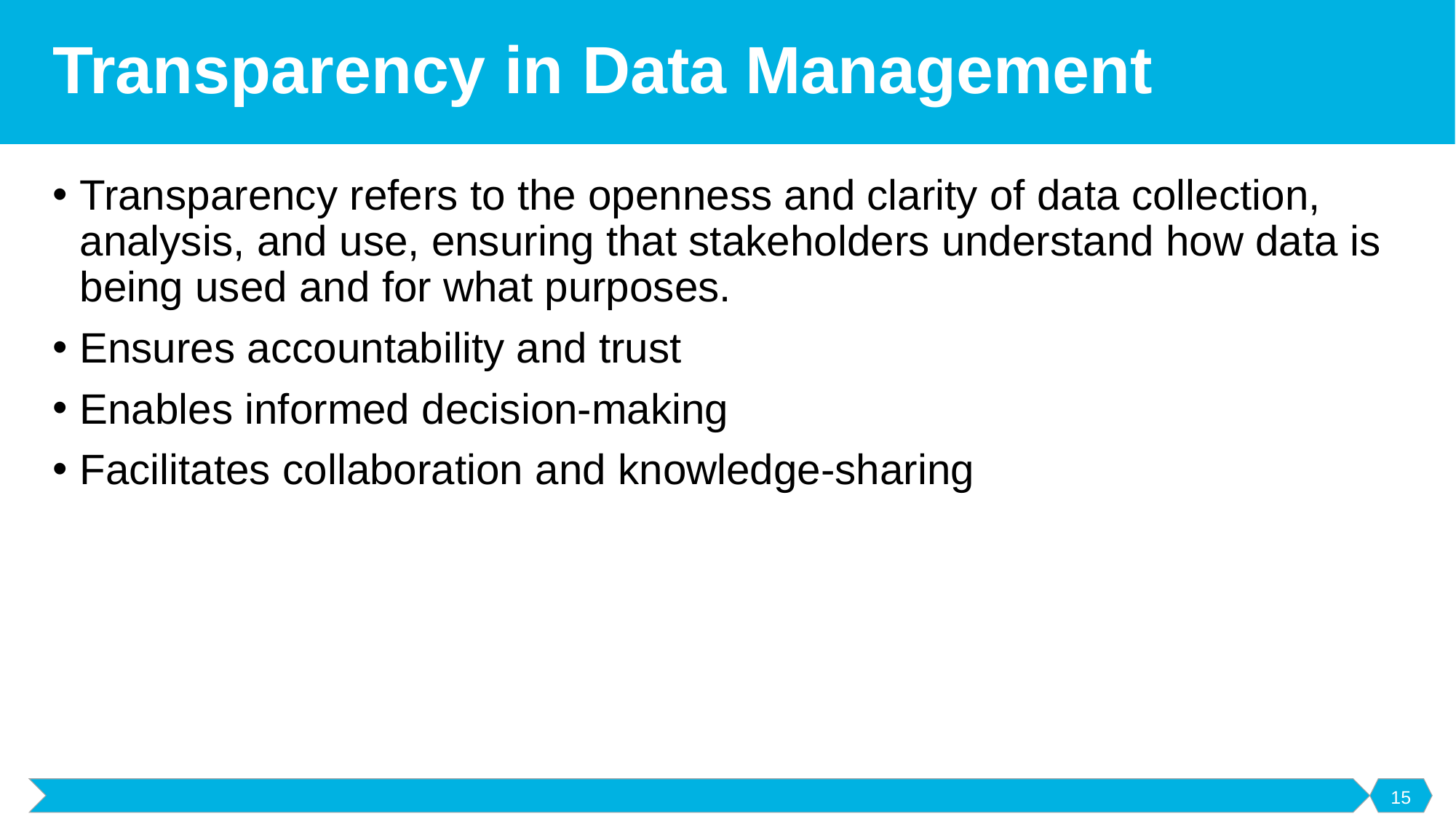

# Transparency in Data Management
Transparency refers to the openness and clarity of data collection, analysis, and use, ensuring that stakeholders understand how data is being used and for what purposes.
Ensures accountability and trust
Enables informed decision-making
Facilitates collaboration and knowledge-sharing

15